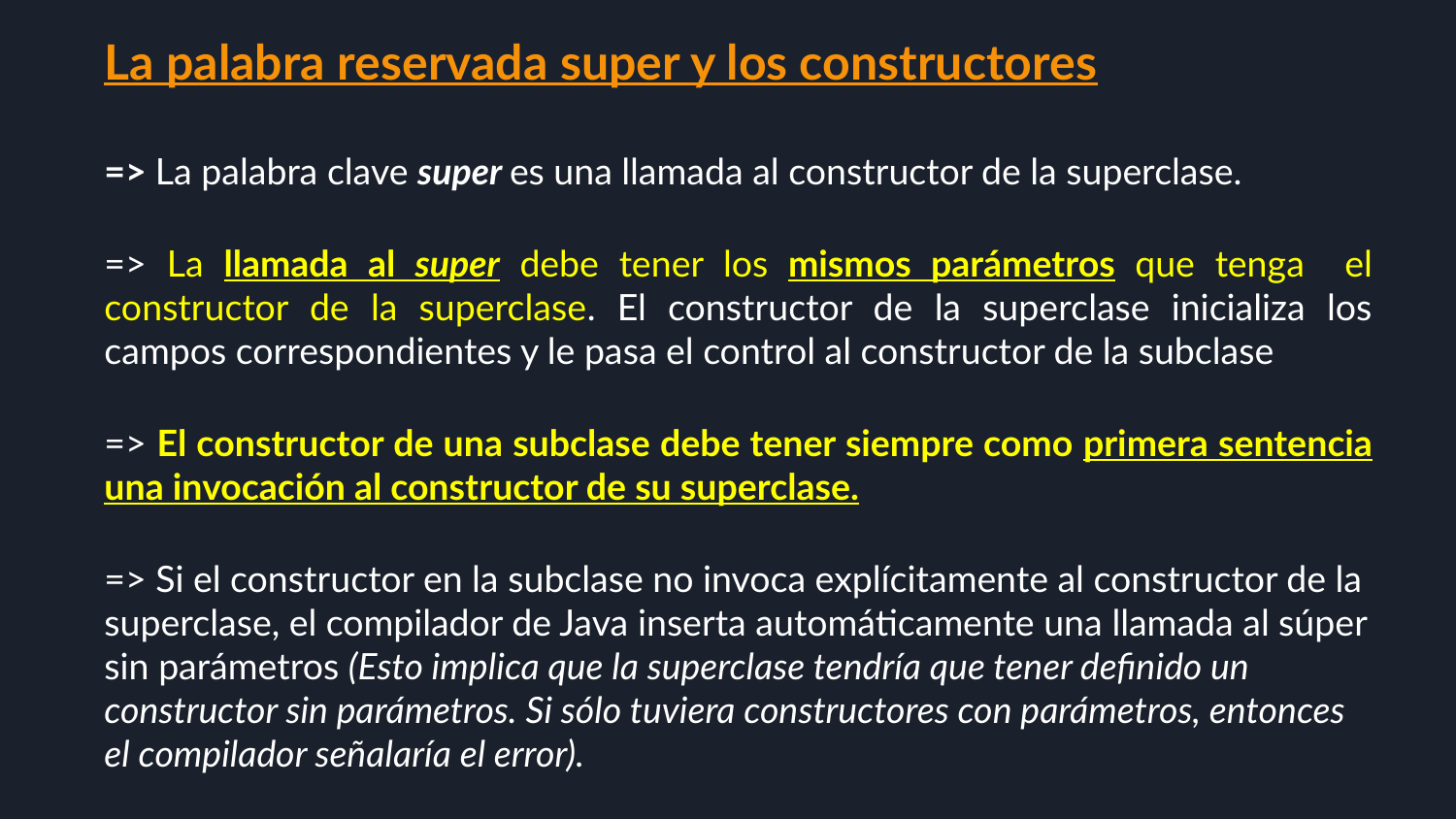

La palabra reservada super y los constructores
=> La palabra clave super es una llamada al constructor de la superclase.

=> La llamada al super debe tener los mismos parámetros que tenga  el constructor de la superclase. El constructor de la superclase inicializa los campos correspondientes y le pasa el control al constructor de la subclase

=> El constructor de una subclase debe tener siempre como primera sentencia una invocación al constructor de su superclase.

=> Si el constructor en la subclase no invoca explícitamente al constructor de la superclase, el compilador de Java inserta automáticamente una llamada al súper sin parámetros (Esto implica que la superclase tendría que tener definido un constructor sin parámetros. Si sólo tuviera constructores con parámetros, entonces el compilador señalaría el error).